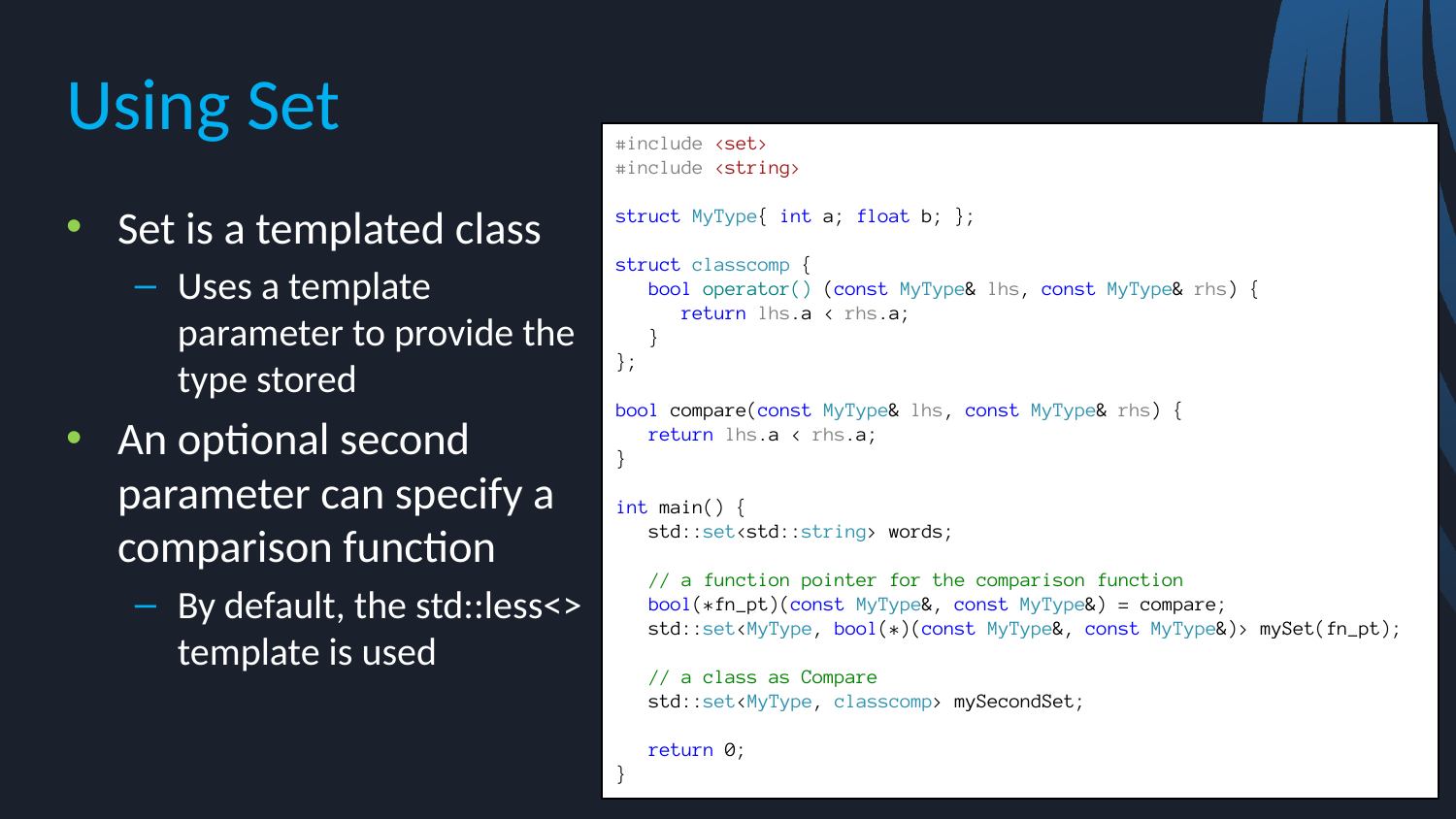

# Using Set
#include <set>
#include <string>

struct MyType{ int a; float b; };

struct classcomp {
   bool operator() (const MyType& lhs, const MyType& rhs) {
      return lhs.a < rhs.a;
   }
};

bool compare(const MyType& lhs, const MyType& rhs) {
   return lhs.a < rhs.a;
}

int main() {
   std::set<std::string> words;

   // a function pointer for the comparison function
   bool(*fn_pt)(const MyType&, const MyType&) = compare;
   std::set<MyType, bool(*)(const MyType&, const MyType&)> mySet(fn_pt);

   // a class as Compare
   std::set<MyType, classcomp> mySecondSet;

   return 0;
}
Set is a templated class
Uses a template parameter to provide the type stored
An optional second parameter can specify a comparison function
By default, the std::less<> template is used